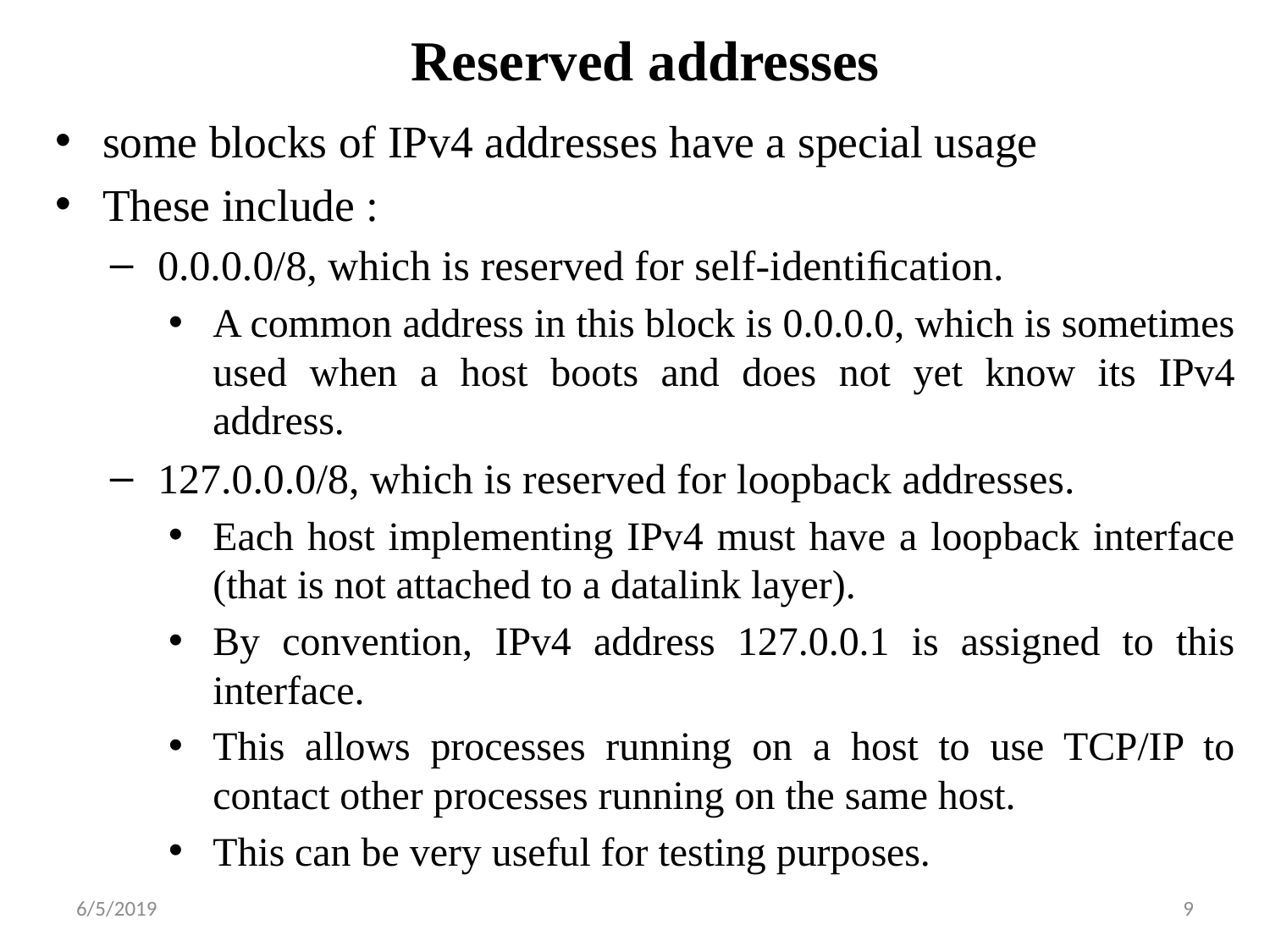

# Reserved addresses
some blocks of IPv4 addresses have a special usage
These include :
0.0.0.0/8, which is reserved for self-identiﬁcation.
A common address in this block is 0.0.0.0, which is sometimes used when a host boots and does not yet know its IPv4 address.
127.0.0.0/8, which is reserved for loopback addresses.
Each host implementing IPv4 must have a loopback interface (that is not attached to a datalink layer).
By convention, IPv4 address 127.0.0.1 is assigned to this interface.
This allows processes running on a host to use TCP/IP to contact other processes running on the same host.
This can be very useful for testing purposes.
6/5/2019
9